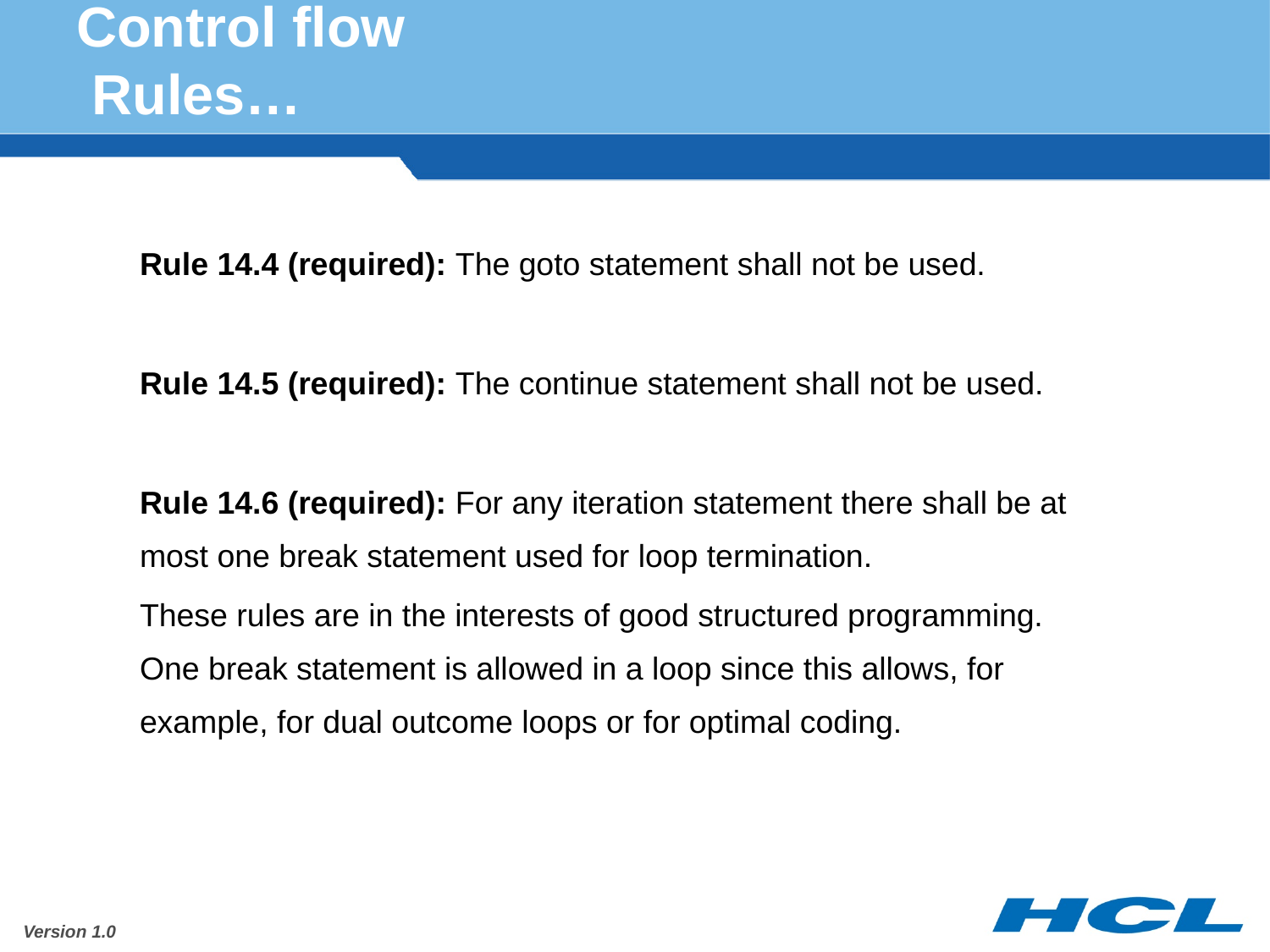

# Control flow Rules…
Rule 14.4 (required): The goto statement shall not be used.

Rule 14.5 (required): The continue statement shall not be used.

Rule 14.6 (required): For any iteration statement there shall be at most one break statement used for loop termination.
These rules are in the interests of good structured programming. One break statement is allowed in a loop since this allows, for example, for dual outcome loops or for optimal coding.
54